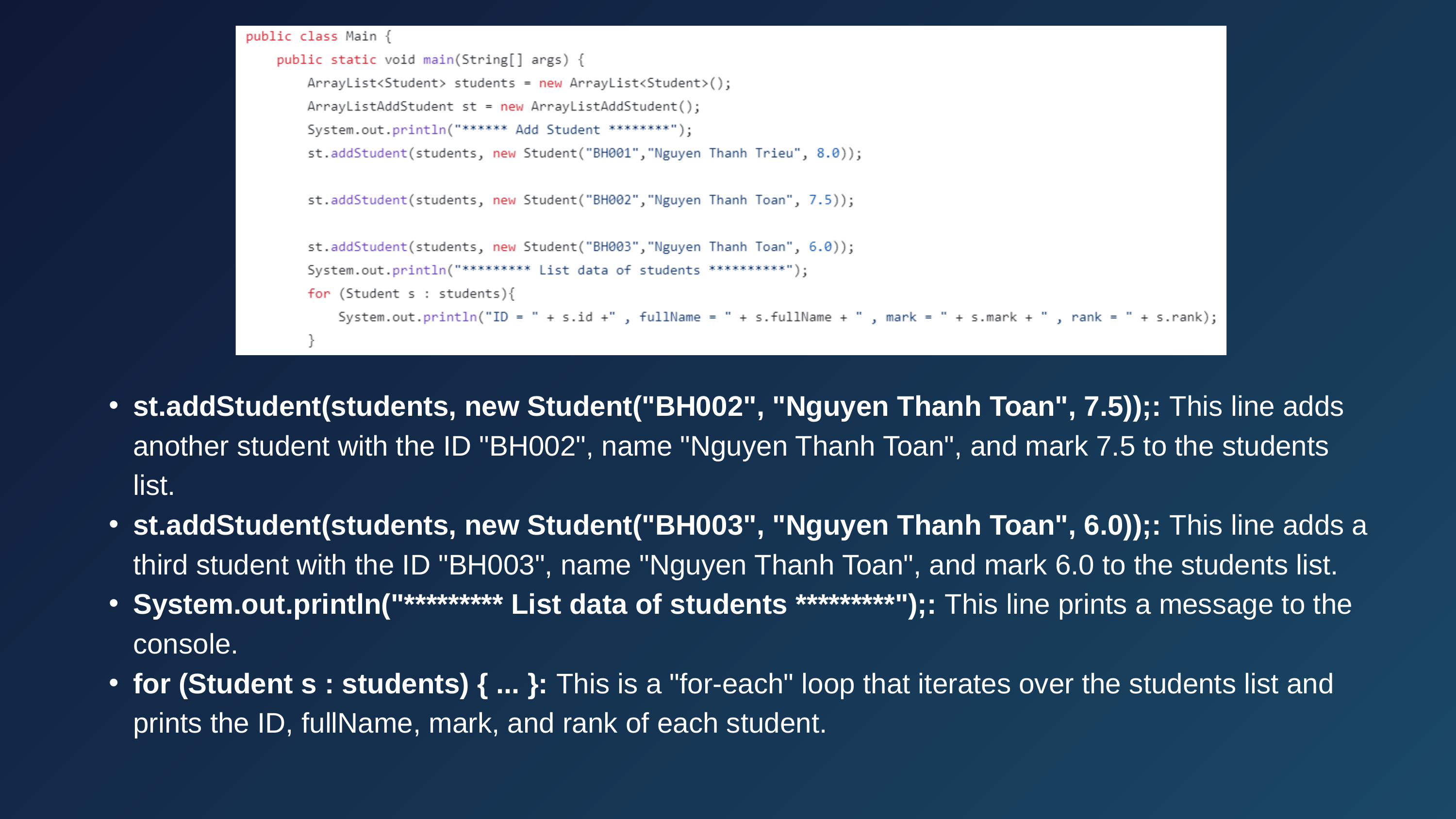

st.addStudent(students, new Student("BH002", "Nguyen Thanh Toan", 7.5));: This line adds another student with the ID "BH002", name "Nguyen Thanh Toan", and mark 7.5 to the students list.
st.addStudent(students, new Student("BH003", "Nguyen Thanh Toan", 6.0));: This line adds a third student with the ID "BH003", name "Nguyen Thanh Toan", and mark 6.0 to the students list.
System.out.println("********* List data of students *********");: This line prints a message to the console.
for (Student s : students) { ... }: This is a "for-each" loop that iterates over the students list and prints the ID, fullName, mark, and rank of each student.